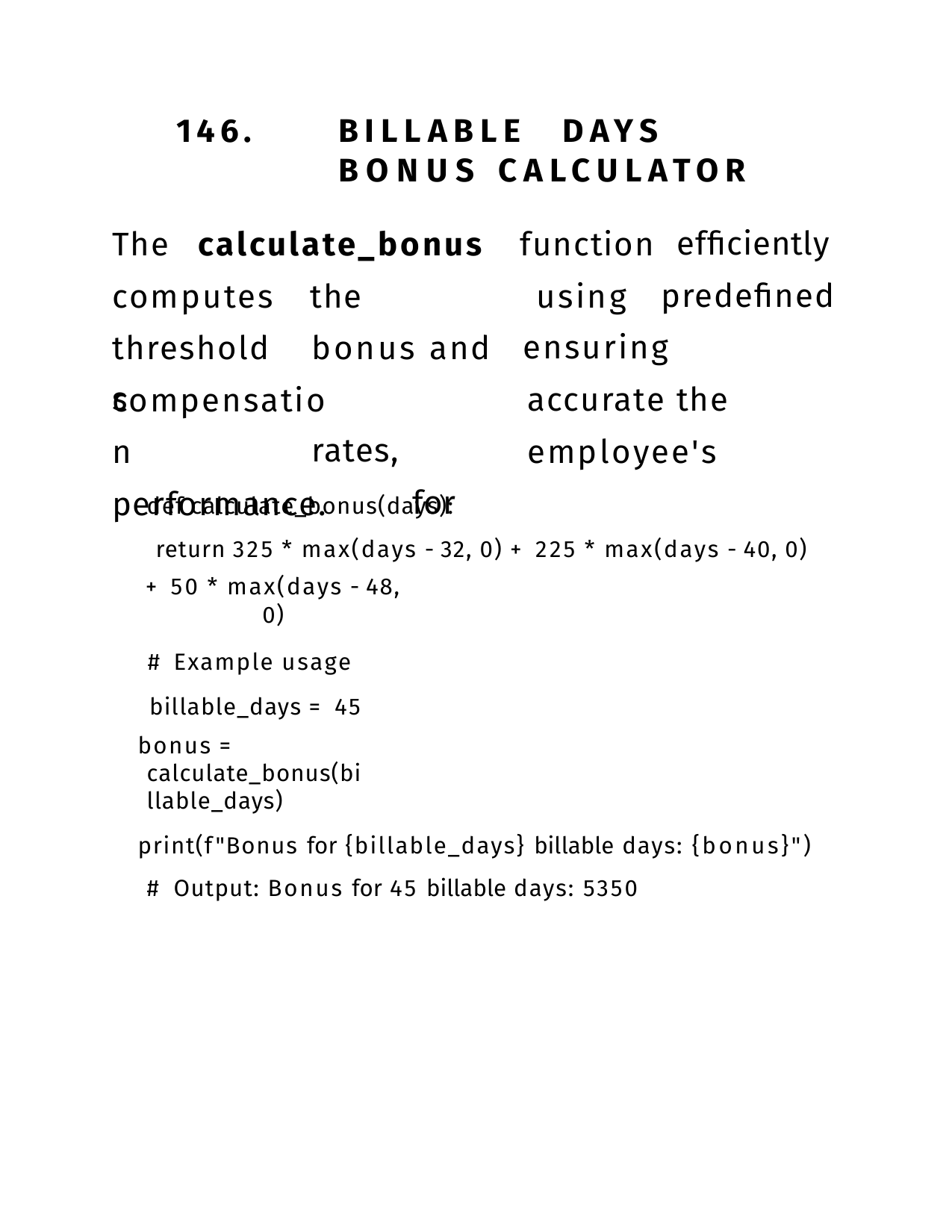

146.	BILLABLE	DAYS	BONUS CALCULATOR
The	calculate_bonus	function
using
efficiently predefined
computes thresholds
the	bonus and	 rates,
for
ensuring	accurate the	employee's
compensation performance.
def calculate_bonus(days):
return 325 * max(days - 32, 0) + 225 * max(days - 40, 0)
+ 50 * max(days - 48, 0)
# Example usage billable_days = 45
bonus = calculate_bonus(billable_days)
print(f"Bonus for {billable_days} billable days: {bonus}") # Output: Bonus for 45 billable days: 5350